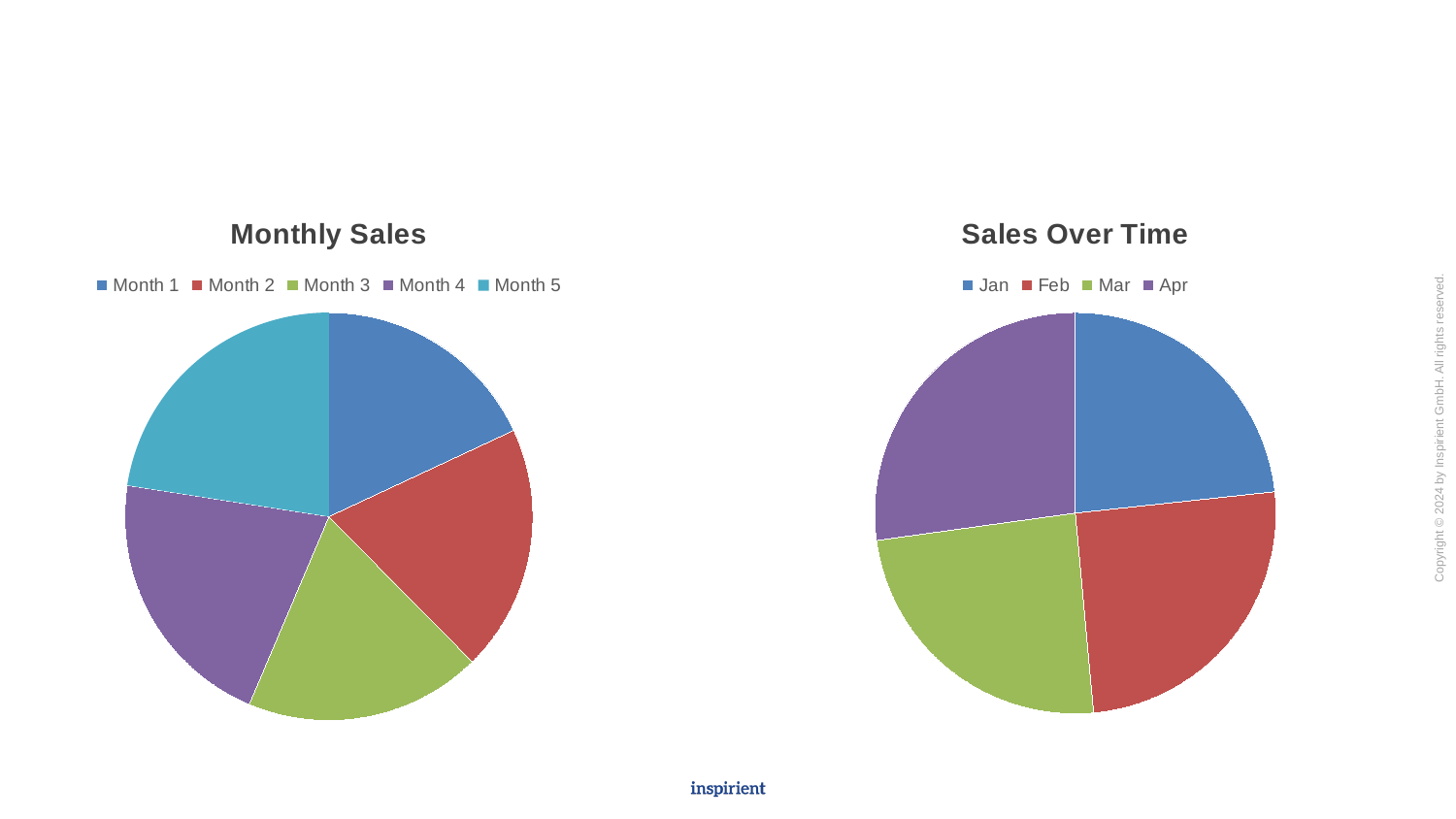

#

### Chart:

| Category | Monthly Sales |
|---|---|
| Month 1 | 1200.0 |
| Month 2 | 1300.0 |
| Month 3 | 1250.0 |
| Month 4 | 1400.0 |
| Month 5 | 1500.0 |

### Chart:

| Category | Sales Over Time |
|---|---|
| Jan | 1200.0 |
| Feb | 1300.0 |
| Mar | 1250.0 |
| Apr | 1400.0 |
6